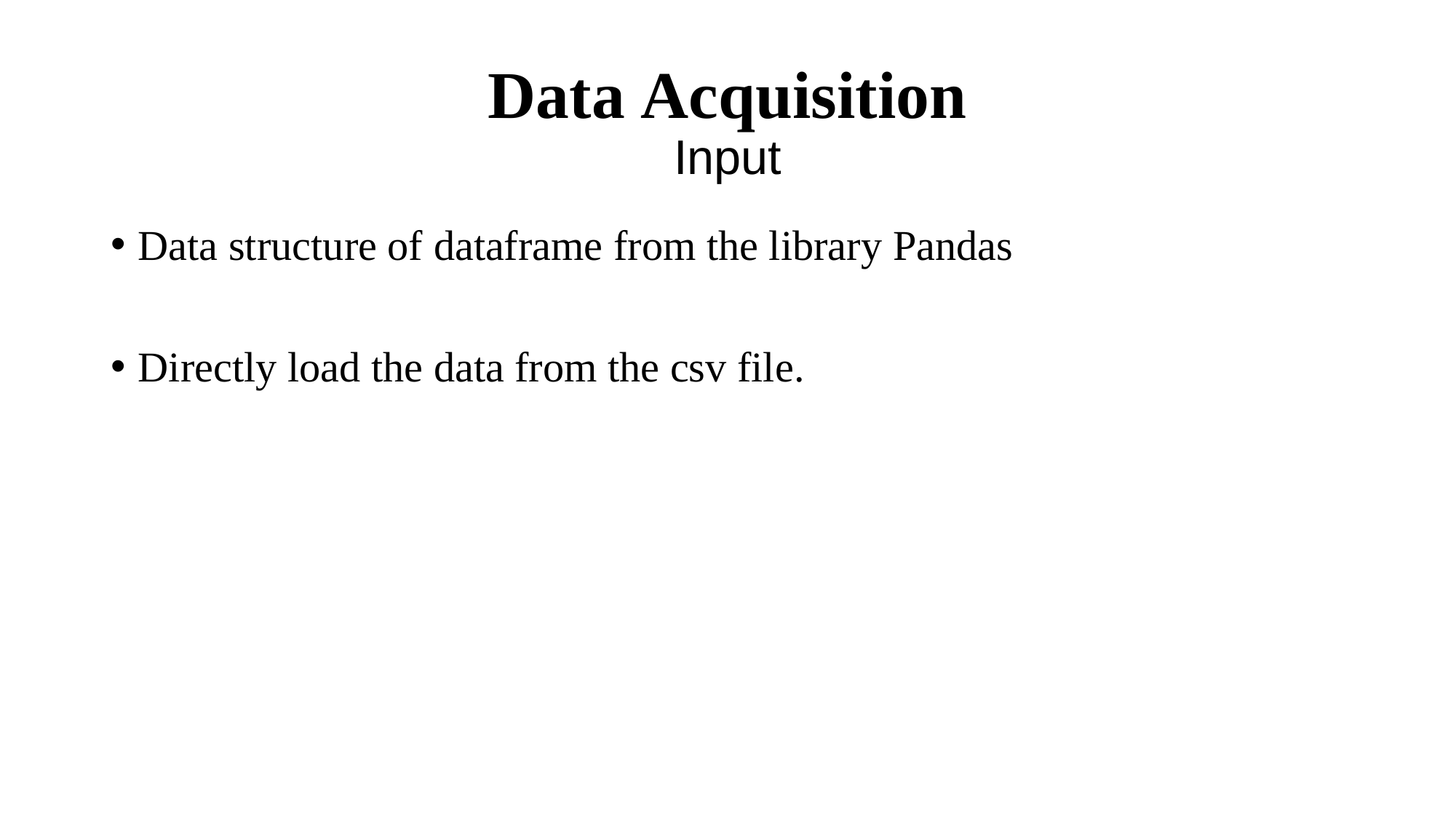

# Data Acquisition Input
Data structure of dataframe from the library Pandas

Directly load the data from the csv file.